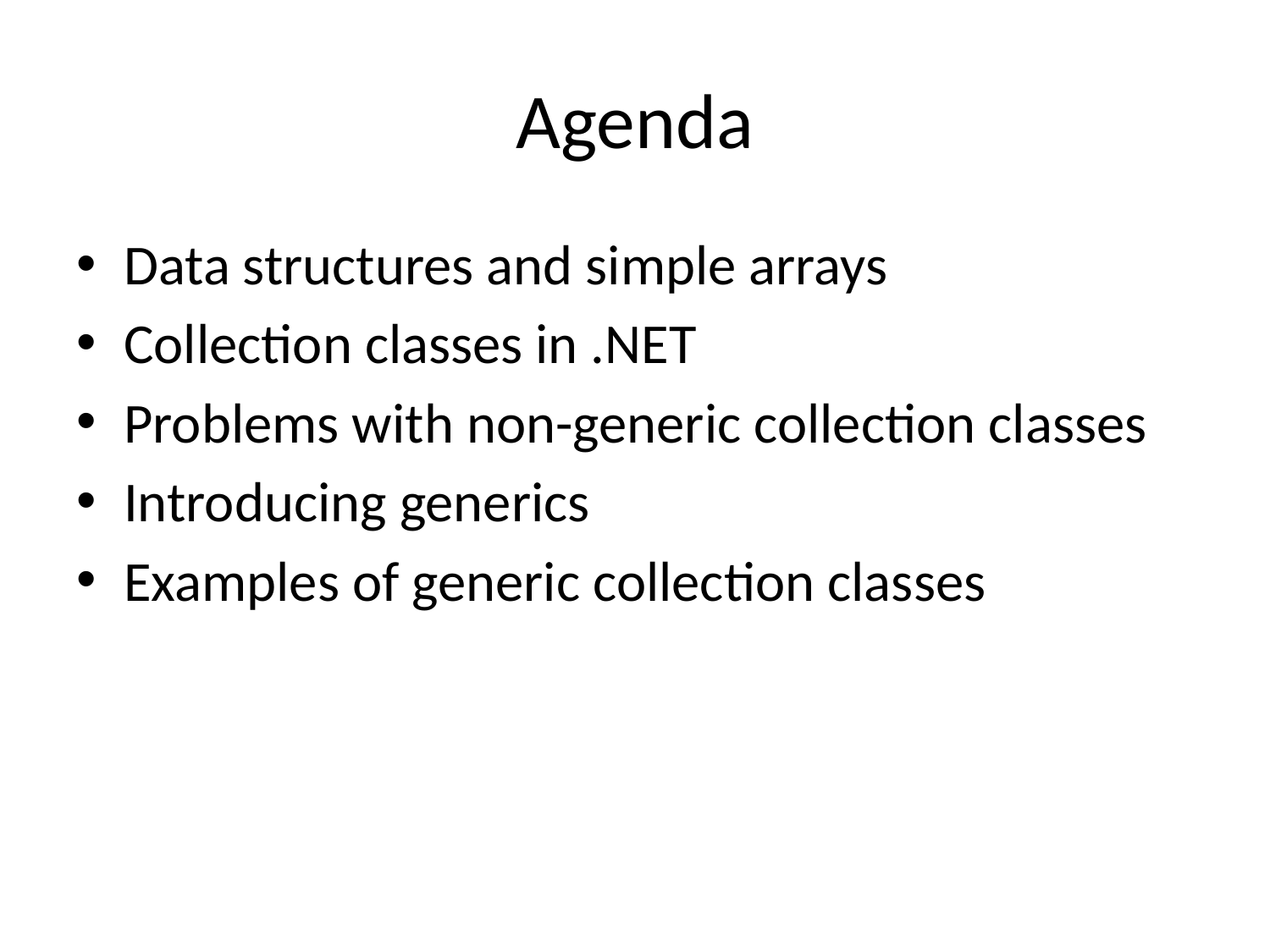

# Agenda
Data structures and simple arrays
Collection classes in .NET
Problems with non-generic collection classes
Introducing generics
Examples of generic collection classes